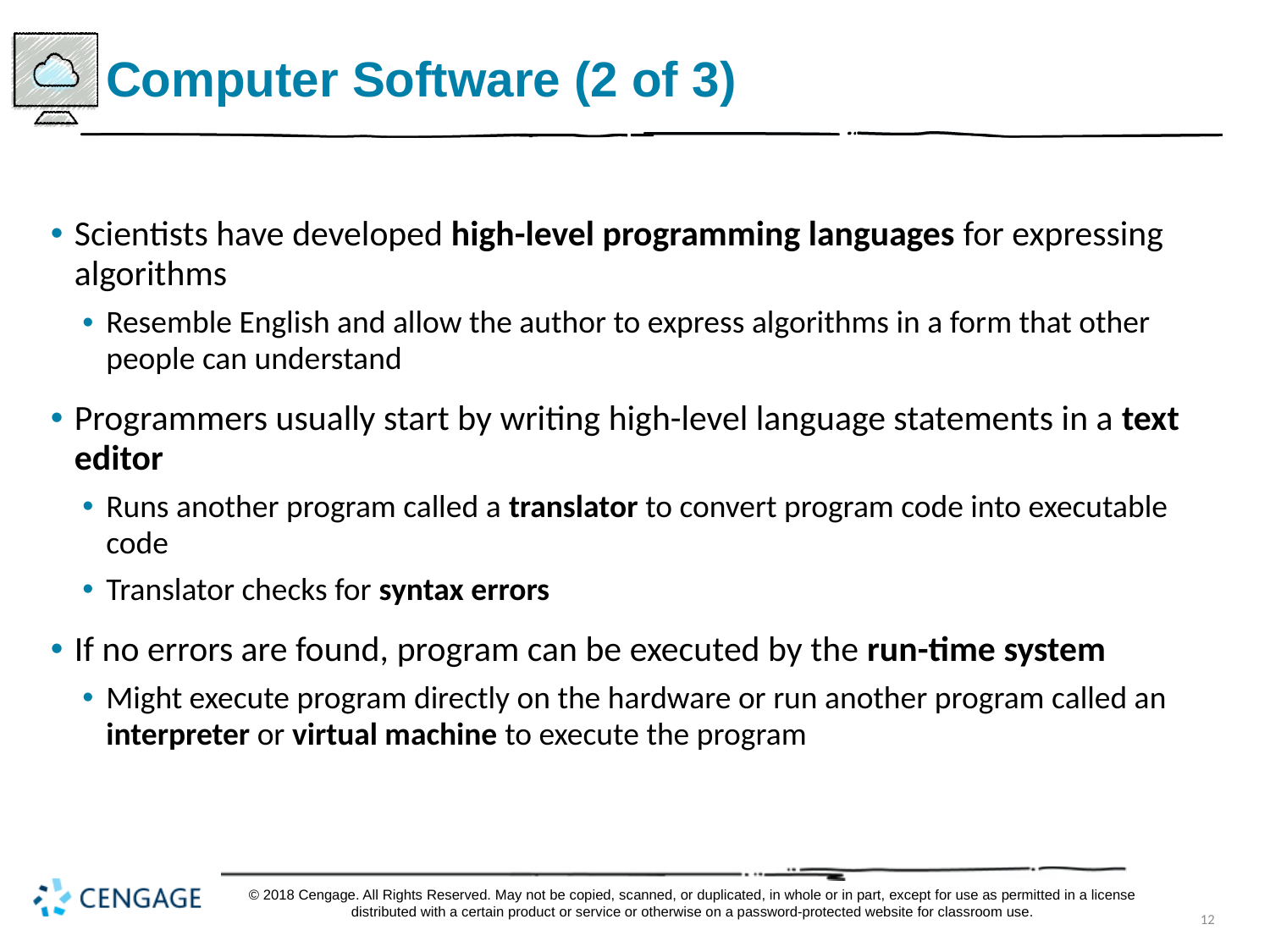

# Computer Software (2 of 3)
Scientists have developed high-level programming languages for expressing algorithms
Resemble English and allow the author to express algorithms in a form that other people can understand
Programmers usually start by writing high-level language statements in a text editor
Runs another program called a translator to convert program code into executable code
Translator checks for syntax errors
If no errors are found, program can be executed by the run-time system
Might execute program directly on the hardware or run another program called an interpreter or virtual machine to execute the program
© 2018 Cengage. All Rights Reserved. May not be copied, scanned, or duplicated, in whole or in part, except for use as permitted in a license distributed with a certain product or service or otherwise on a password-protected website for classroom use.